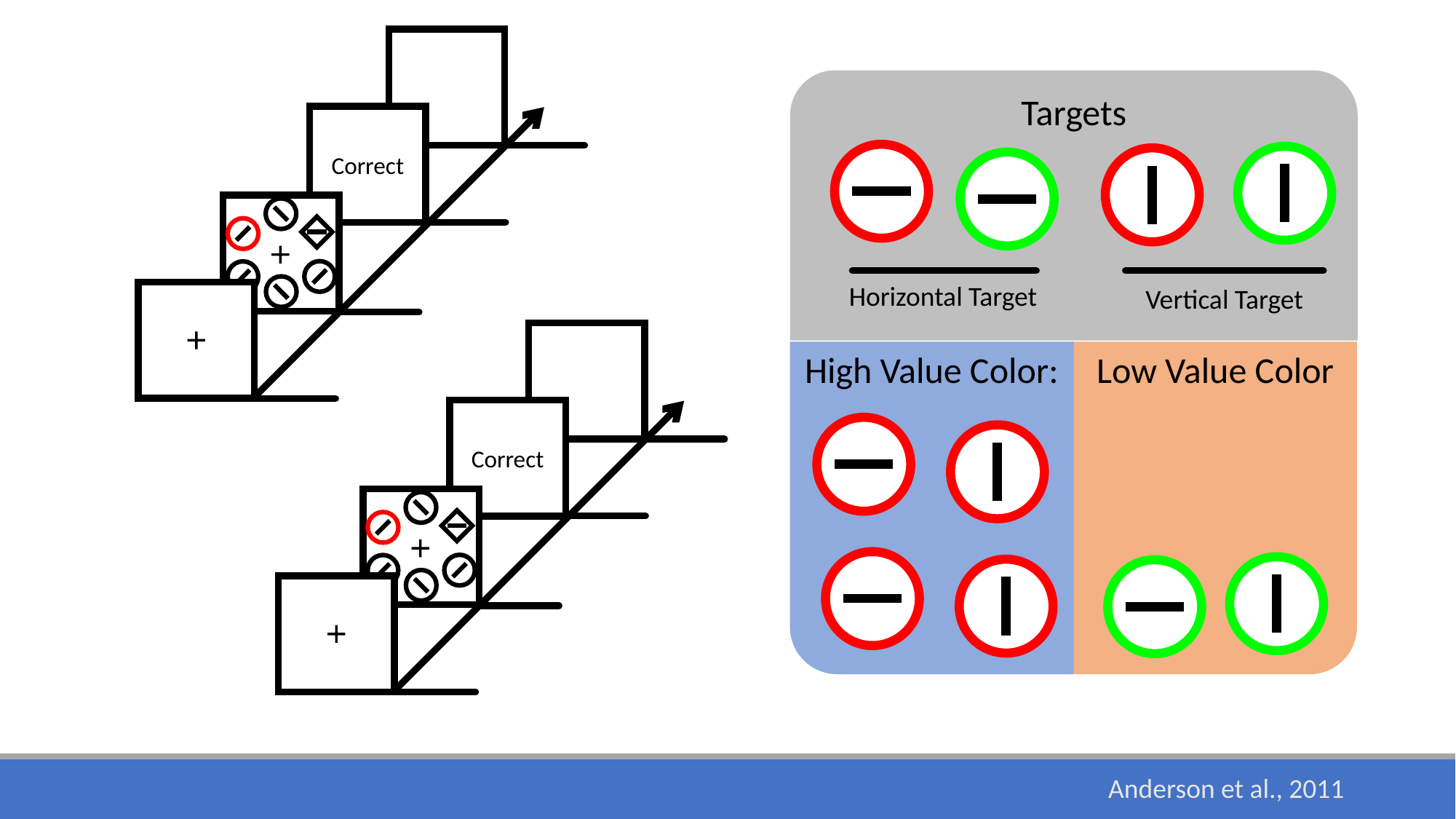

Correct

Targets

Horizontal Target
Vertical Target

Correct

High Value Color:
Low Value Color

Anderson et al., 2011